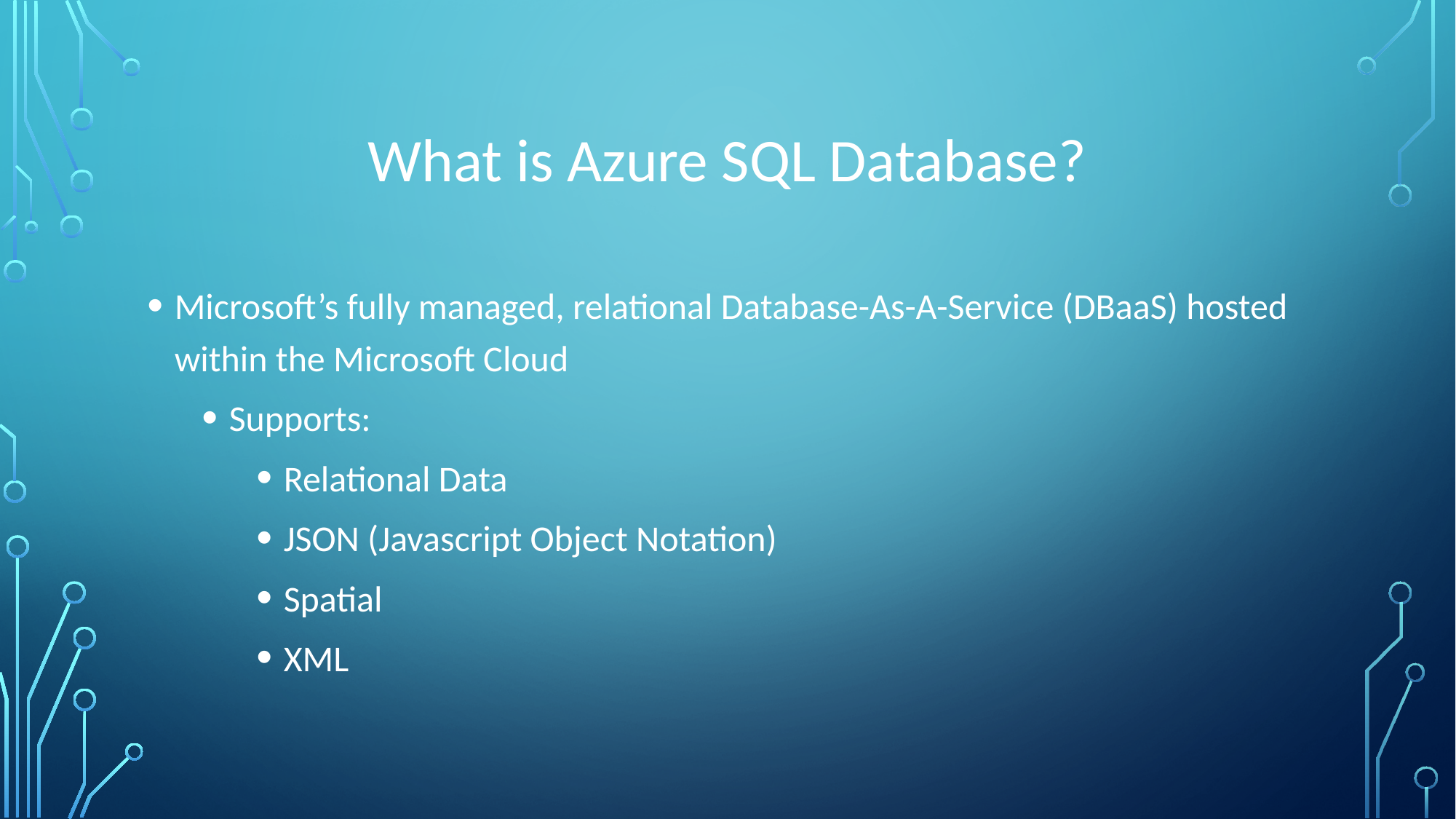

# What is Azure SQL Database?
Microsoft’s fully managed, relational Database-As-A-Service (DBaaS) hosted within the Microsoft Cloud
Supports:
Relational Data
JSON (Javascript Object Notation)
Spatial
XML